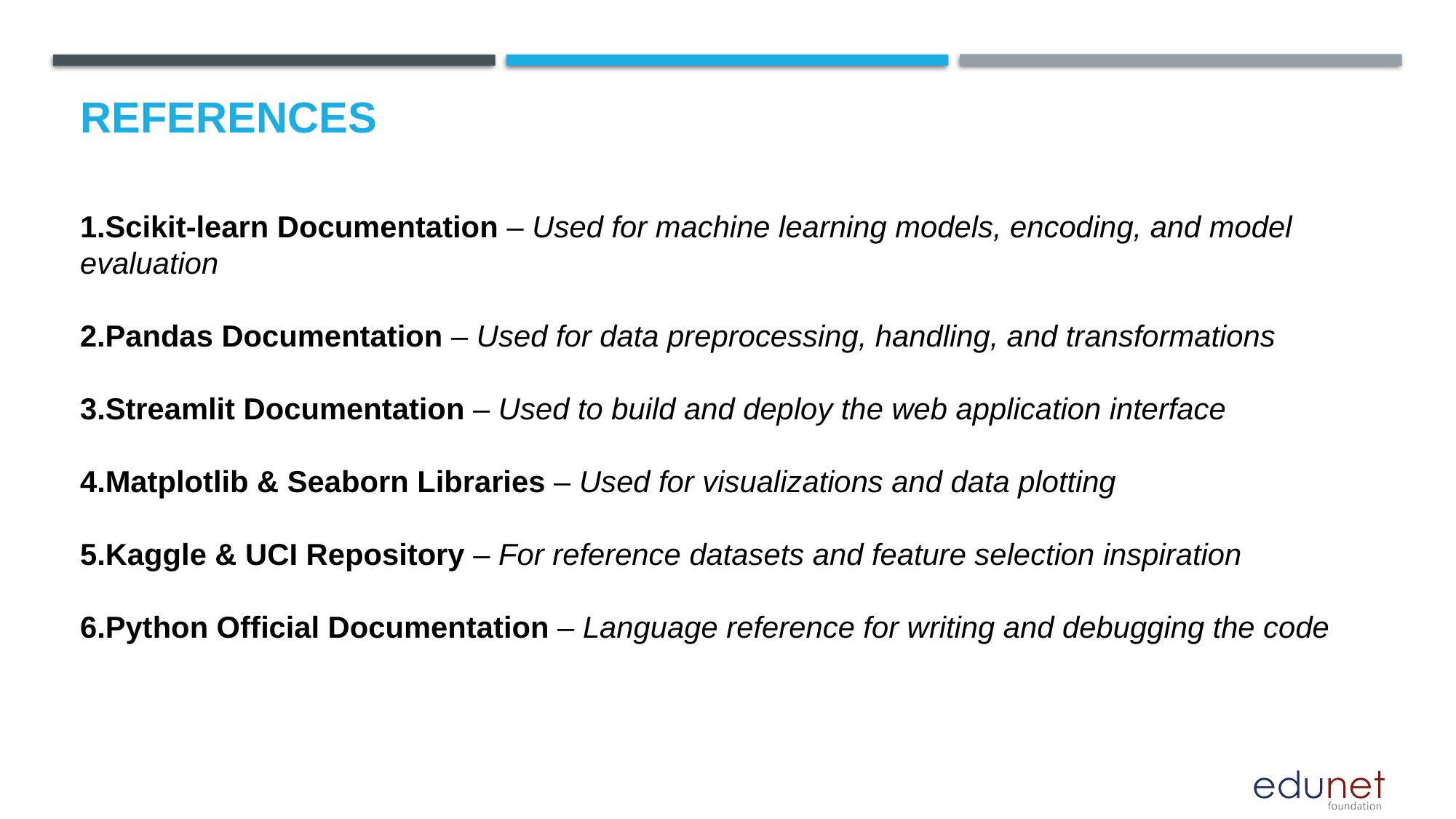

# References
Scikit-learn Documentation – Used for machine learning models, encoding, and model evaluation

Pandas Documentation – Used for data preprocessing, handling, and transformations

3.Streamlit Documentation – Used to build and deploy the web application interface

4.Matplotlib & Seaborn Libraries – Used for visualizations and data plotting

5.Kaggle & UCI Repository – For reference datasets and feature selection inspiration

6.Python Official Documentation – Language reference for writing and debugging the code